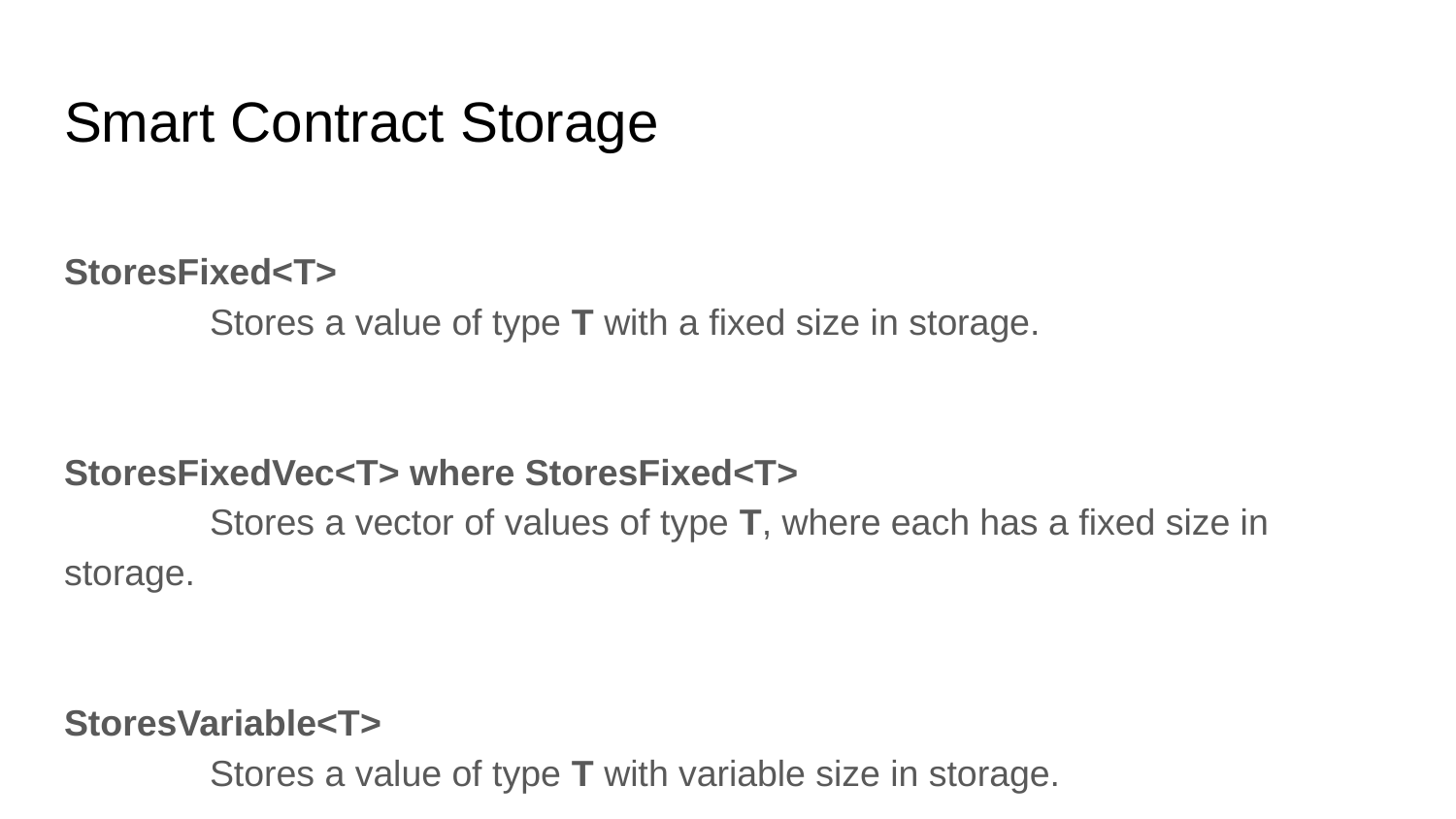

# Smart Contract Storage

StoresFixed<T>
	Stores a value of type T with a fixed size in storage.

StoresFixedVec<T> where StoresFixed<T>
	Stores a vector of values of type T, where each has a fixed size in storage.

StoresVariable<T>
	Stores a value of type T with variable size in storage.